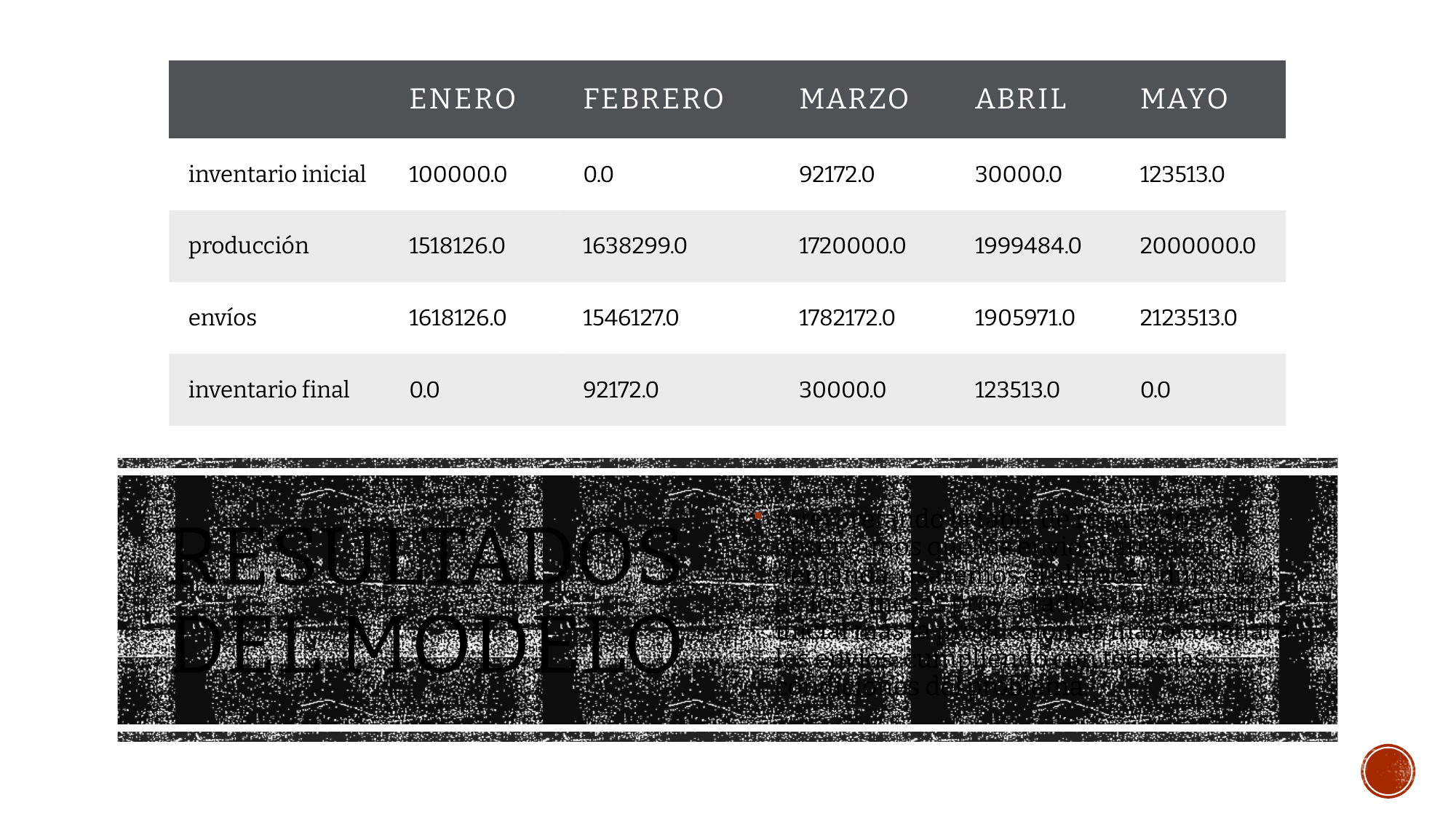

|  | enero | febrero | marzo | abril | mayo |
| --- | --- | --- | --- | --- | --- |
| inventario inicial | 100000.0 | 0.0 | 92172.0 | 30000.0 | 123513.0 |
| producción | 1518126.0 | 1638299.0 | 1720000.0 | 1999484.0 | 2000000.0 |
| envíos | 1618126.0 | 1546127.0 | 1782172.0 | 1905971.0 | 2123513.0 |
| inventario final | 0.0 | 92172.0 | 30000.0 | 123513.0 | 0.0 |

# RESULTADOS DEL MODELO
Interpretando la tabla de resultados observamos que los envios satisfacen la demanda, usaremos el almacén durante 4 de los 5 meses proyectados y el inventario inicial más la producción es mayor o igual a los envios; cumpliendo con todas las condiciones del problema.